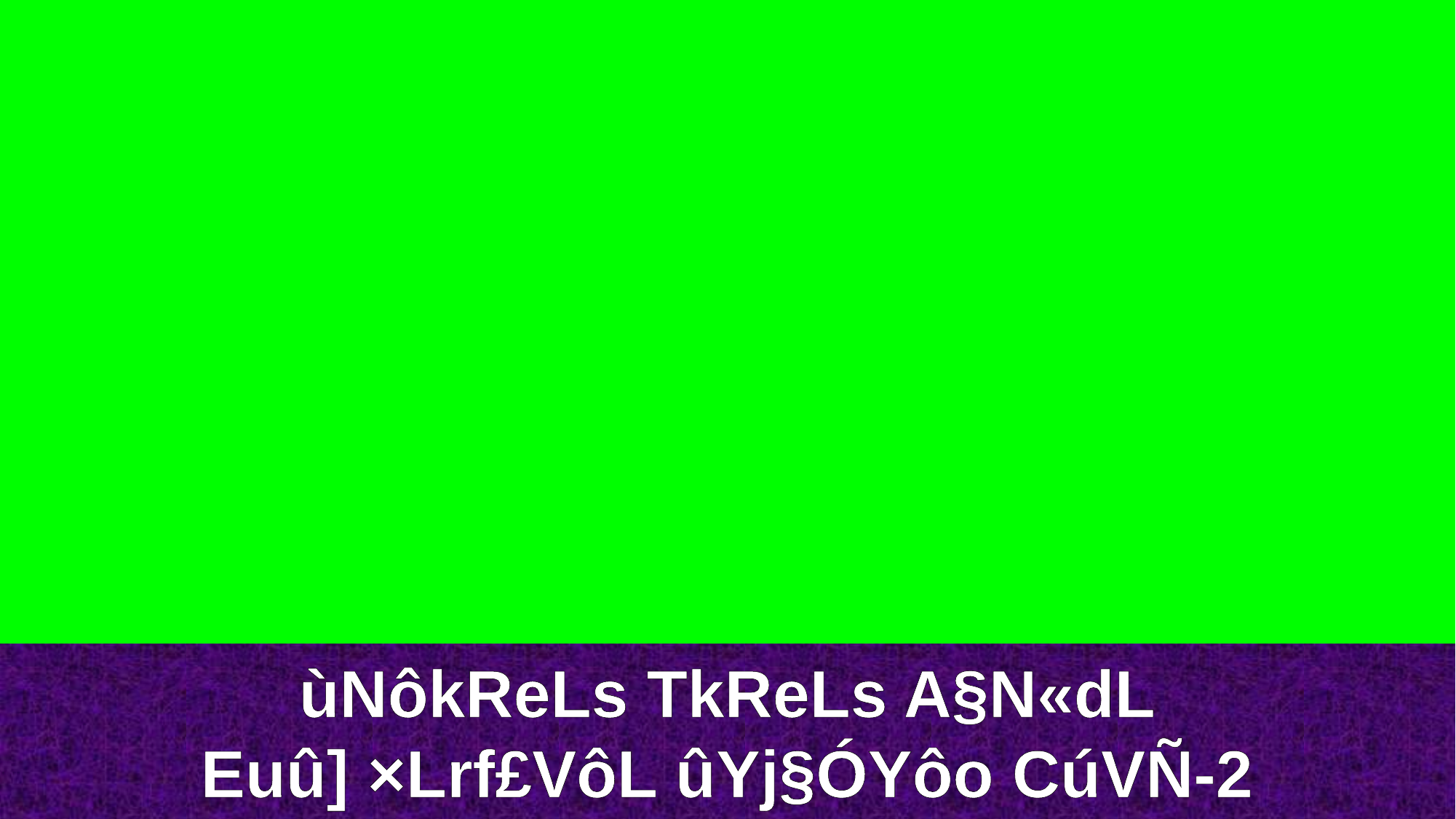

ùNôkReLs TkReLs A§N«dL
Euû] ×Lrf£VôL ûYj§ÓYôo CúVÑ-2